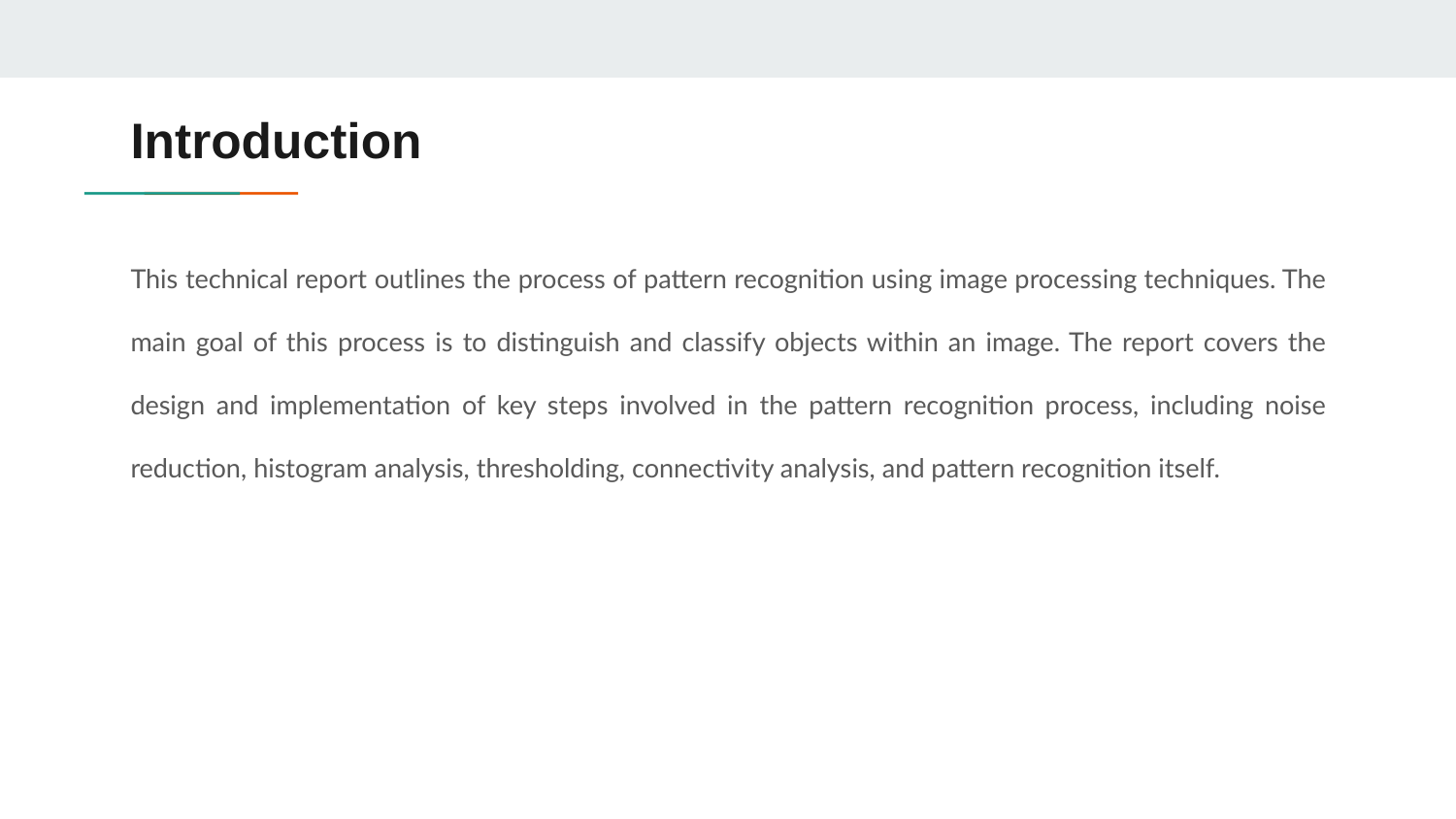

# Introduction
This technical report outlines the process of pattern recognition using image processing techniques. The main goal of this process is to distinguish and classify objects within an image. The report covers the design and implementation of key steps involved in the pattern recognition process, including noise reduction, histogram analysis, thresholding, connectivity analysis, and pattern recognition itself.